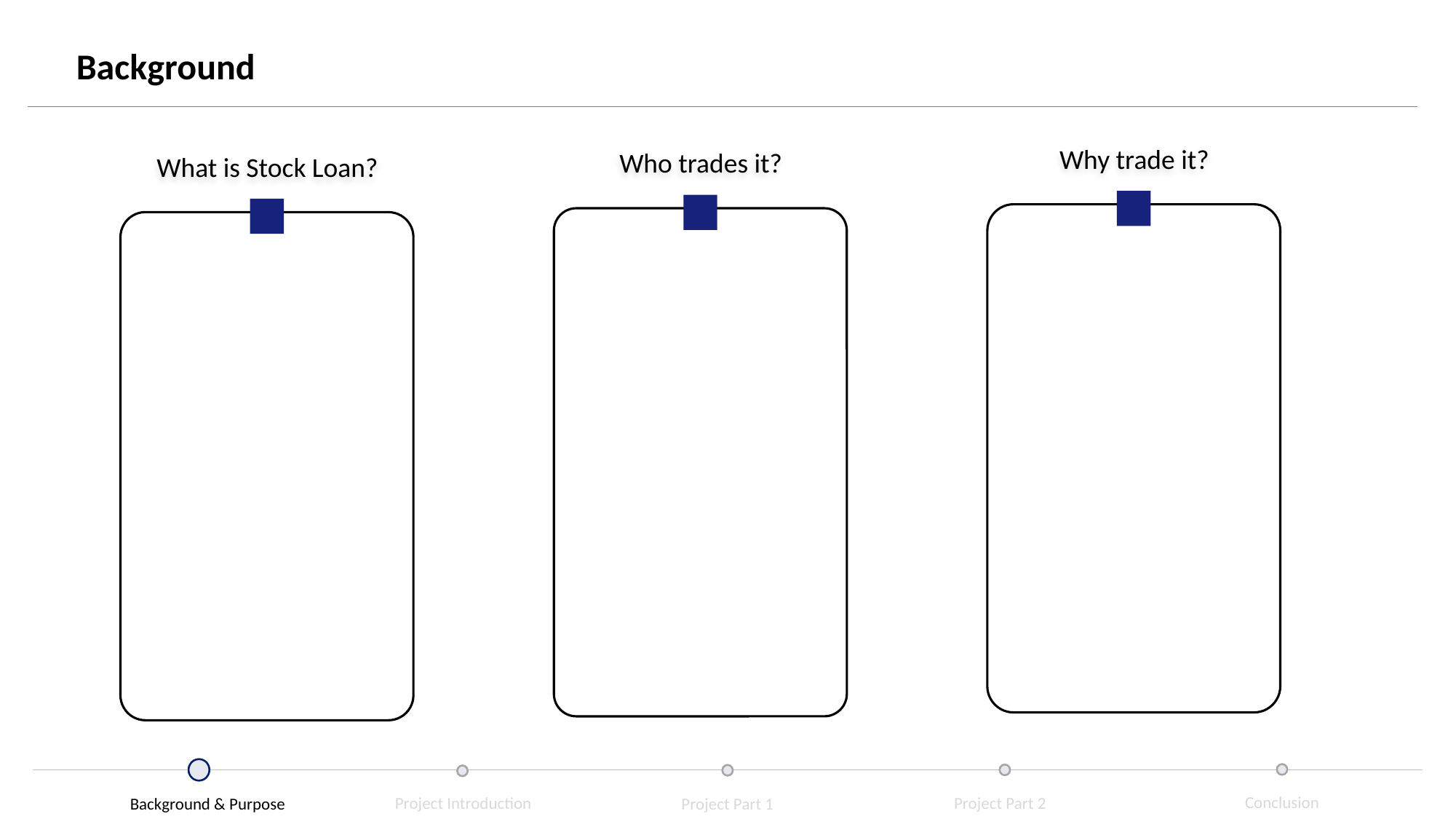

Background
Why trade it?
Who trades it?
What is Stock Loan?

Conclusion
Project Introduction
Project Part 2
Background & Purpose
Project Part 1